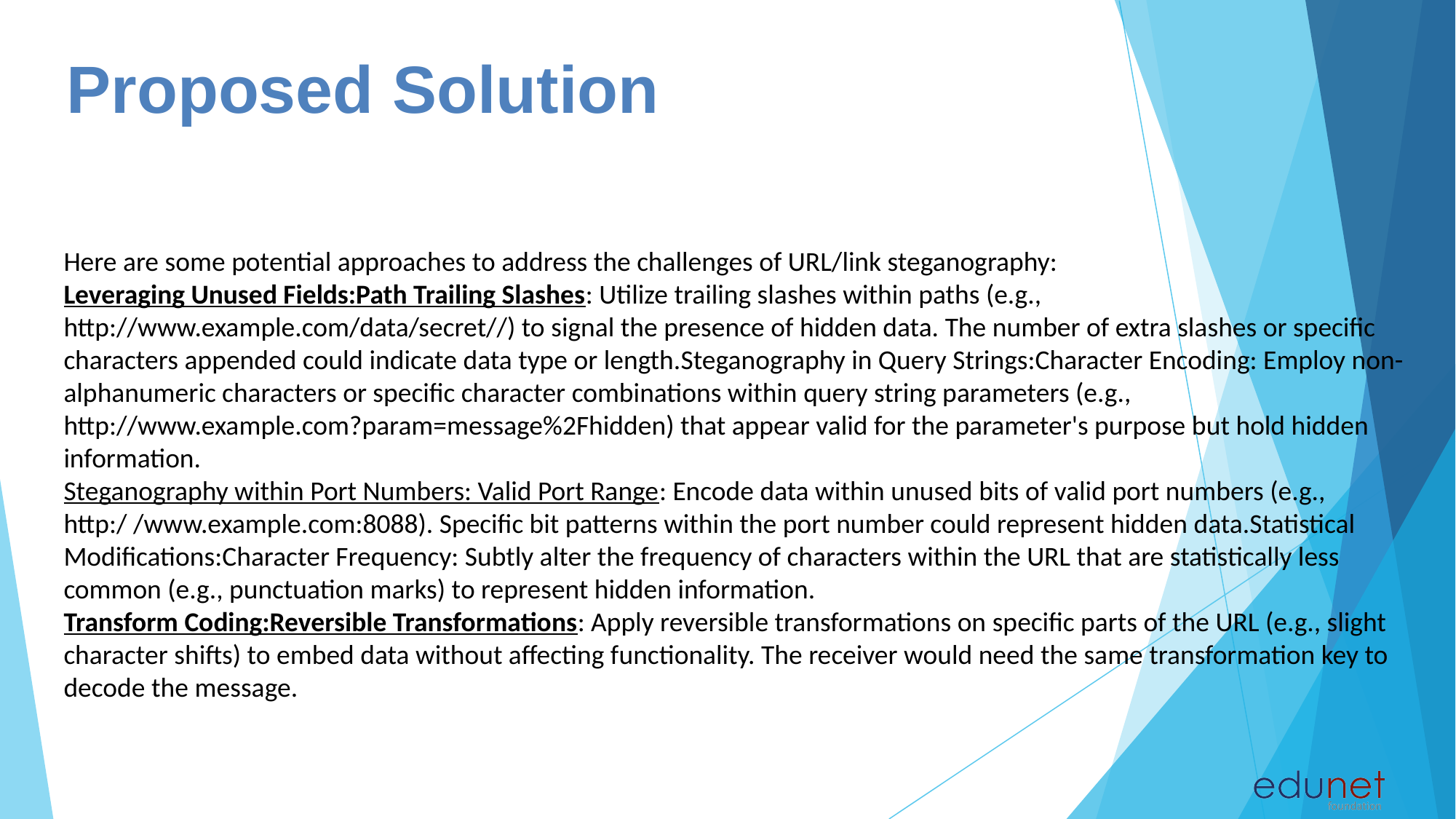

# Proposed Solution

Here are some potential approaches to address the challenges of URL/link steganography:
Leveraging Unused Fields:Path Trailing Slashes: Utilize trailing slashes within paths (e.g., http://www.example.com/data/secret//) to signal the presence of hidden data. The number of extra slashes or specific characters appended could indicate data type or length.Steganography in Query Strings:Character Encoding: Employ non-alphanumeric characters or specific character combinations within query string parameters (e.g., http://www.example.com?param=message%2Fhidden) that appear valid for the parameter's purpose but hold hidden information.
Steganography within Port Numbers: Valid Port Range: Encode data within unused bits of valid port numbers (e.g., http:/ /www.example.com:8088). Specific bit patterns within the port number could represent hidden data.Statistical Modifications:Character Frequency: Subtly alter the frequency of characters within the URL that are statistically less common (e.g., punctuation marks) to represent hidden information.
Transform Coding:Reversible Transformations: Apply reversible transformations on specific parts of the URL (e.g., slight character shifts) to embed data without affecting functionality. The receiver would need the same transformation key to decode the message.